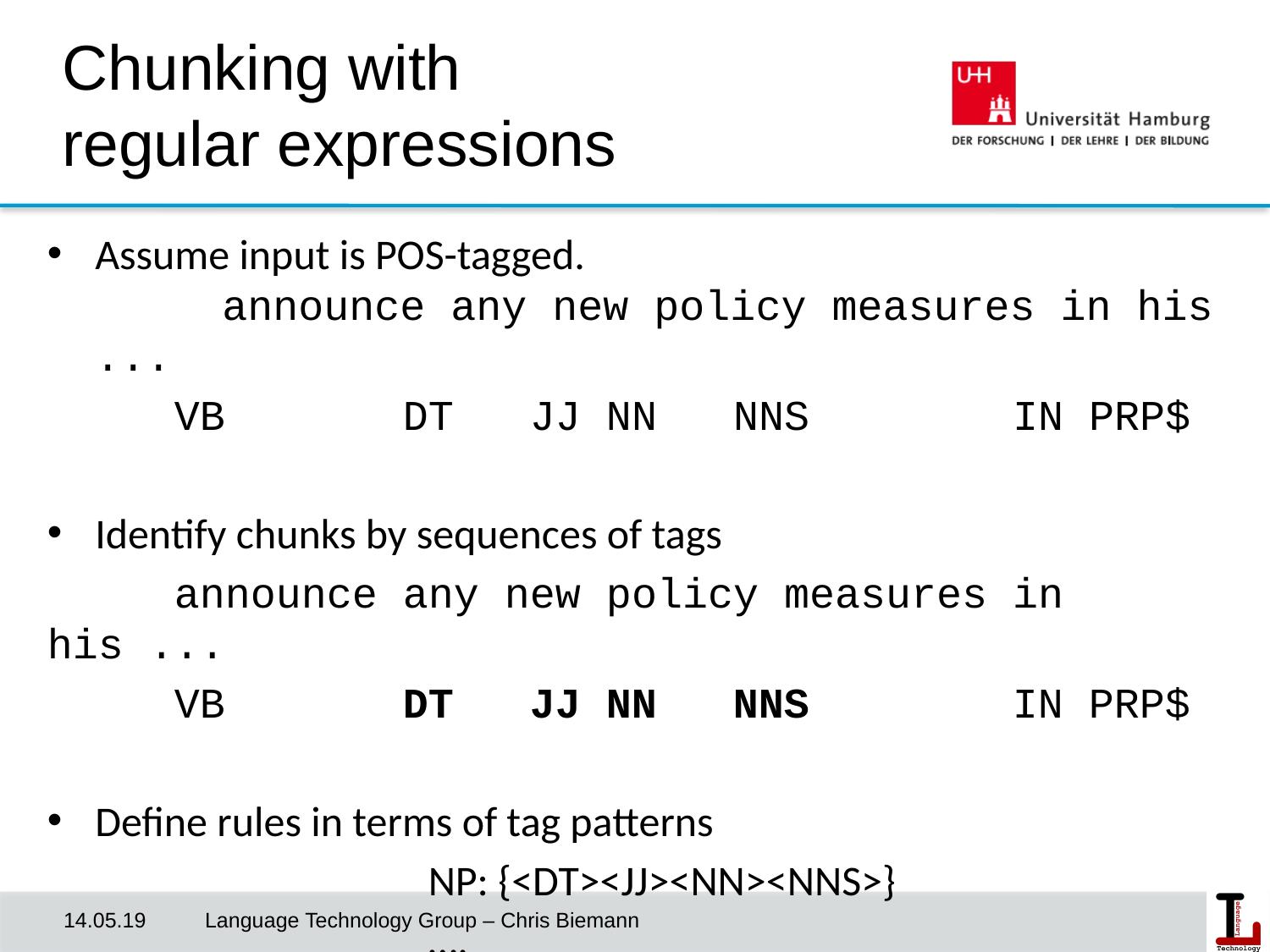

# Chunking with regular expressions
Assume input is POS-tagged.
 	announce any new policy measures in his ...
	VB       DT   JJ NN   NNS        IN PRP$

Identify chunks by sequences of tags
	announce any new policy measures in his ...
	VB       DT   JJ NN   NNS        IN PRP$

Define rules in terms of tag patterns
			NP: {<DT><JJ><NN><NNS>}
			….
14.05.19
 Language Technology Group – Chris Biemann